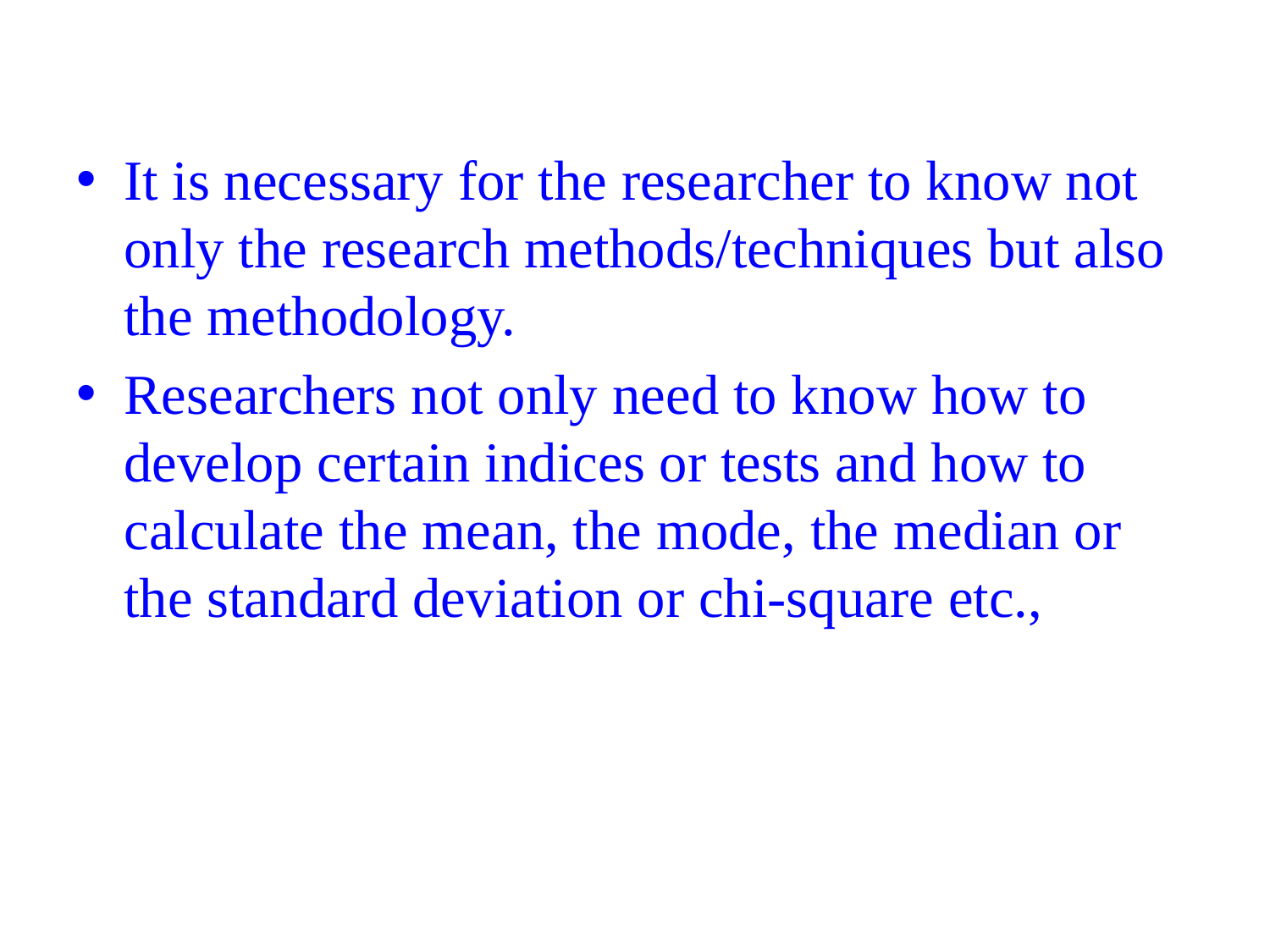

It is necessary for the researcher to know not only the research methods/techniques but also the methodology.
Researchers not only need to know how to develop certain indices or tests and how to calculate the mean, the mode, the median or the standard deviation or chi-square etc.,